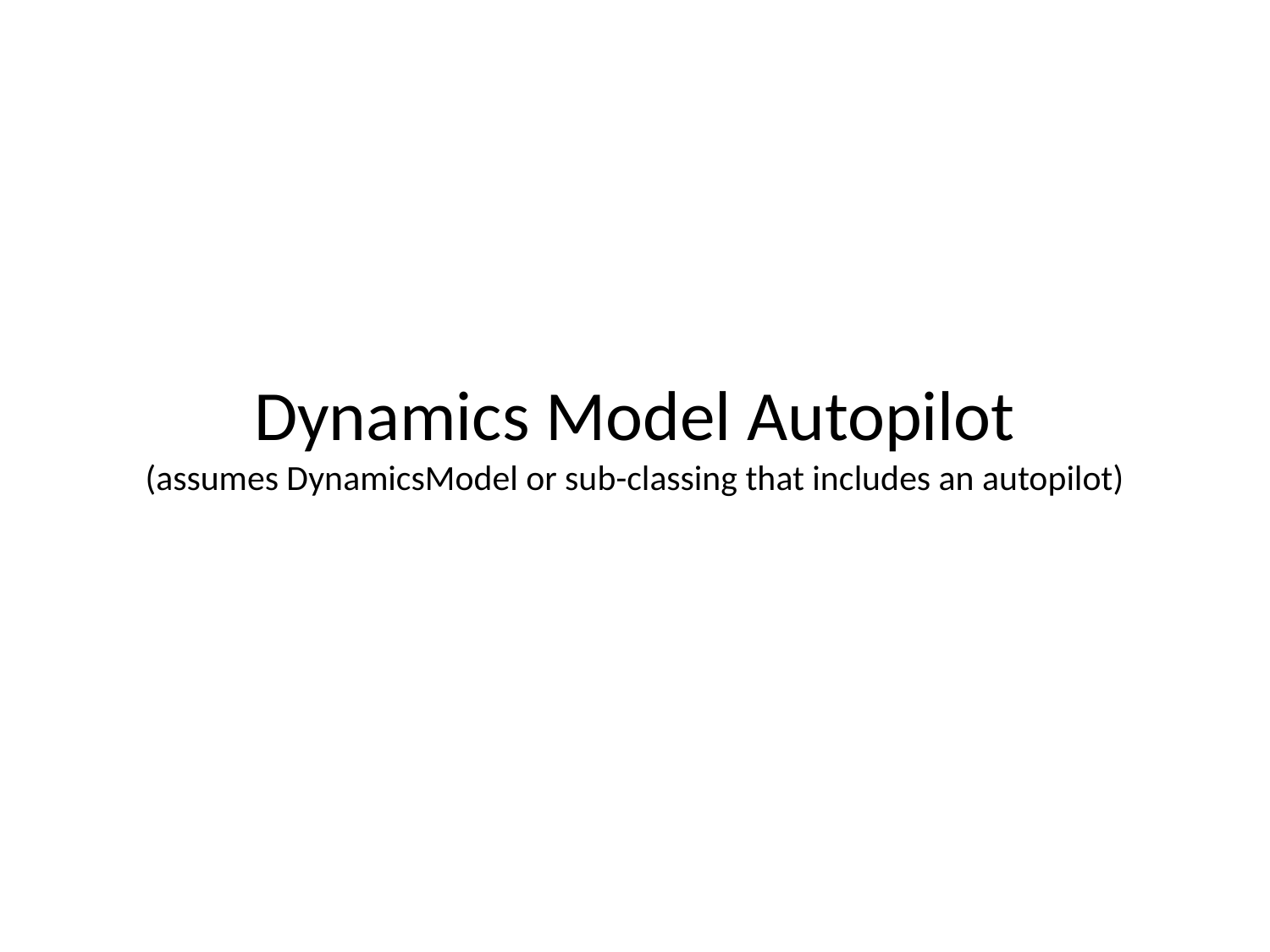

Dynamics Model Autopilot
(assumes DynamicsModel or sub-classing that includes an autopilot)